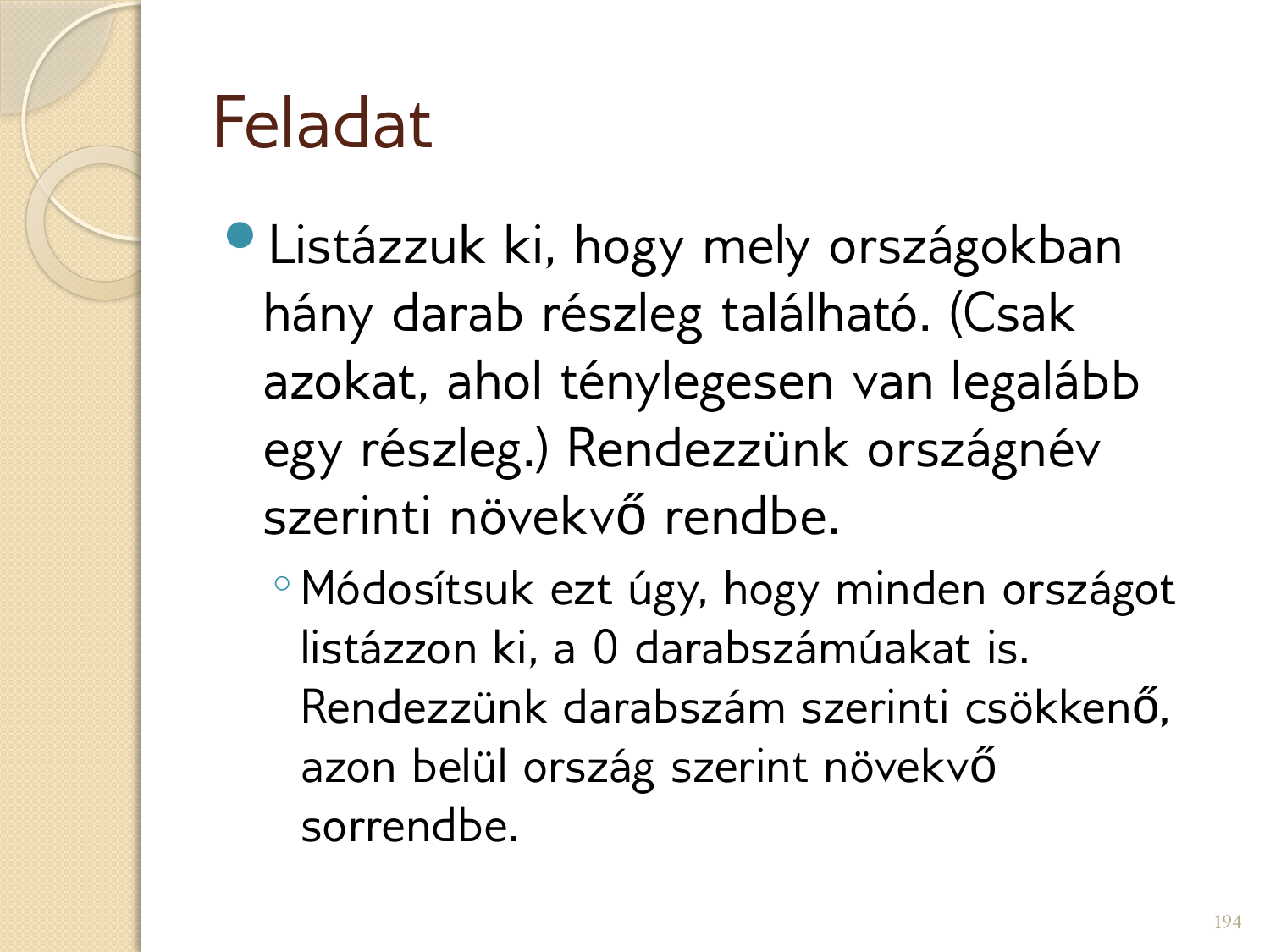

# Feladat
Listázzuk ki, hogy mely országokban hány darab részleg található. (Csak azokat, ahol ténylegesen van legalább egy részleg.) Rendezzünk országnév szerinti növekvő rendbe.
Módosítsuk ezt úgy, hogy minden országot listázzon ki, a 0 darabszámúakat is. Rendezzünk darabszám szerinti csökkenő, azon belül ország szerint növekvő sorrendbe.
194